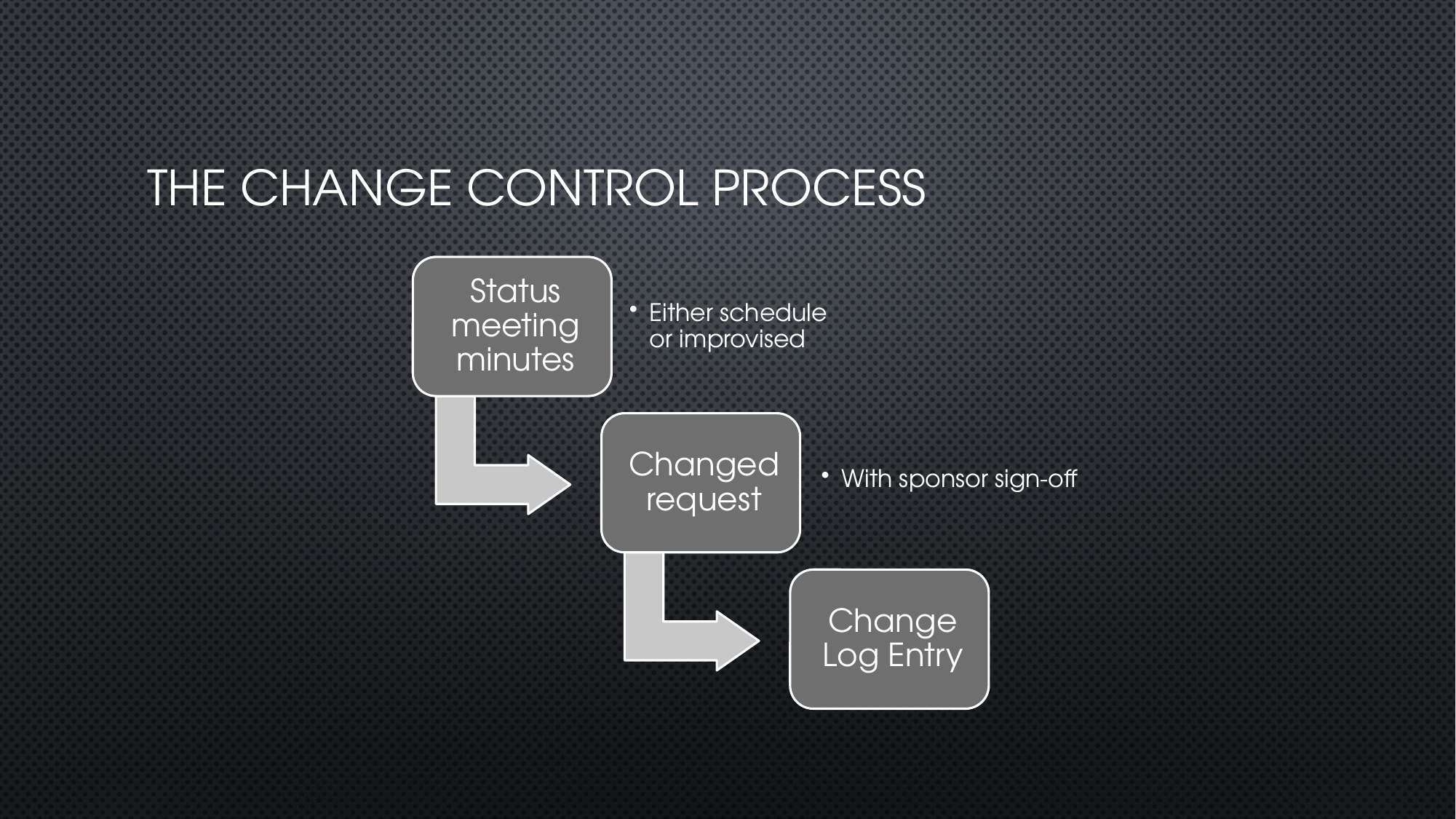

# The Change Control process
Status meeting minutes
Either schedule or improvised
Changed request
With sponsor sign-off
Change Log Entry